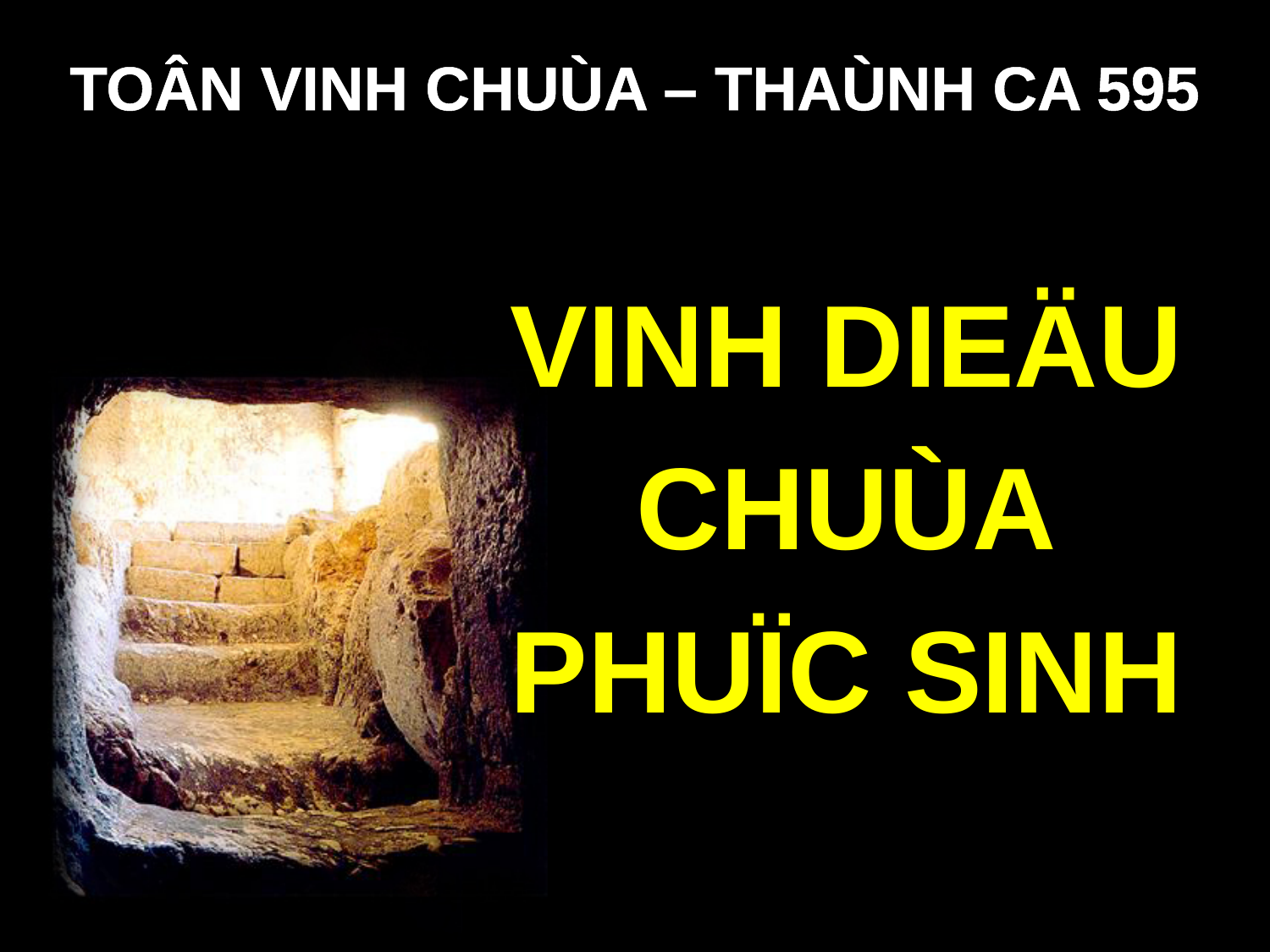

TOÂN VINH CHUÙA – THAÙNH CA 595
VINH DIEÄU
CHUÙA
PHUÏC SINH